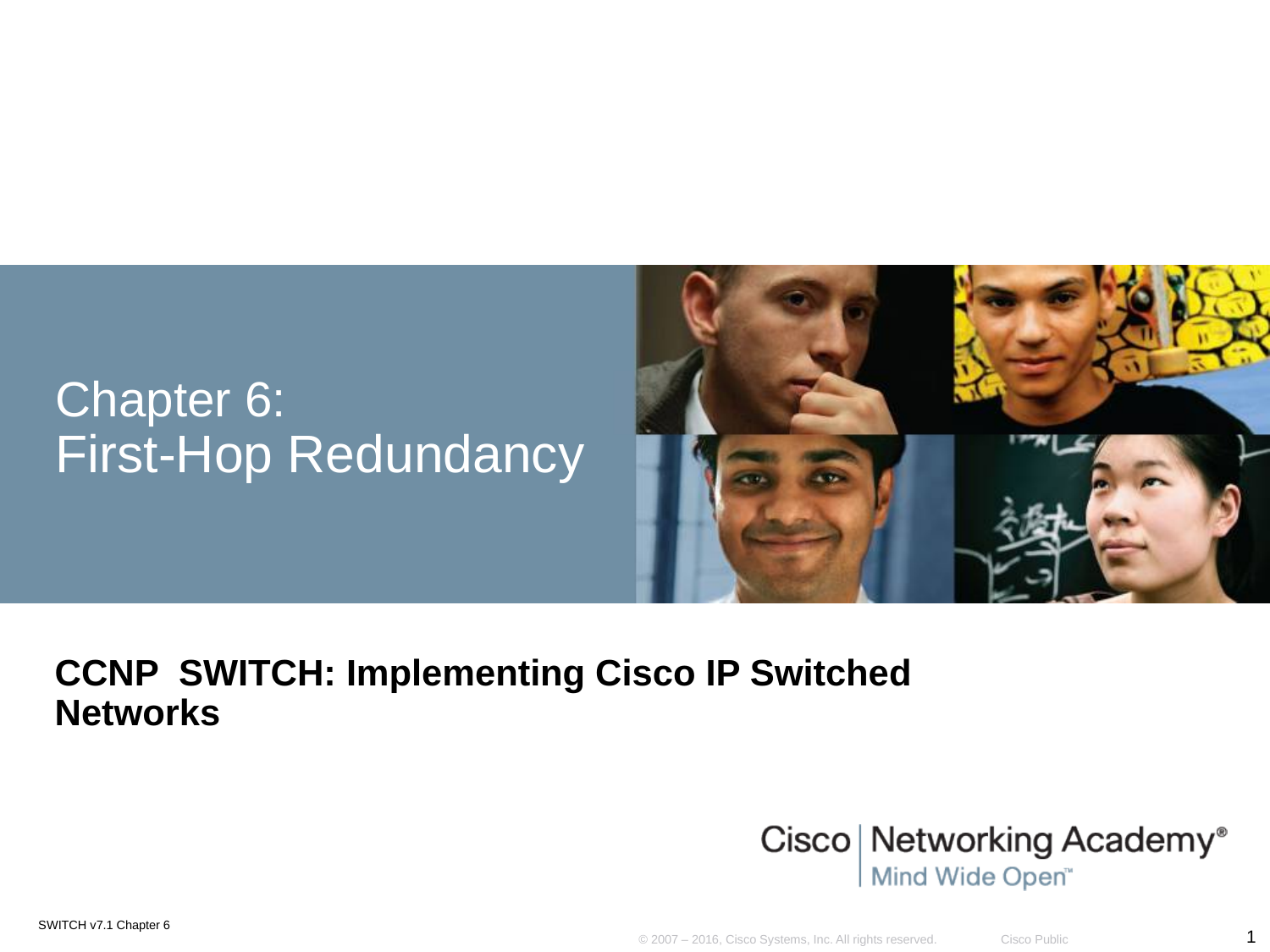

# Chapter 6: First-Hop Redundancy
CCNP  SWITCH: Implementing Cisco IP Switched Networks